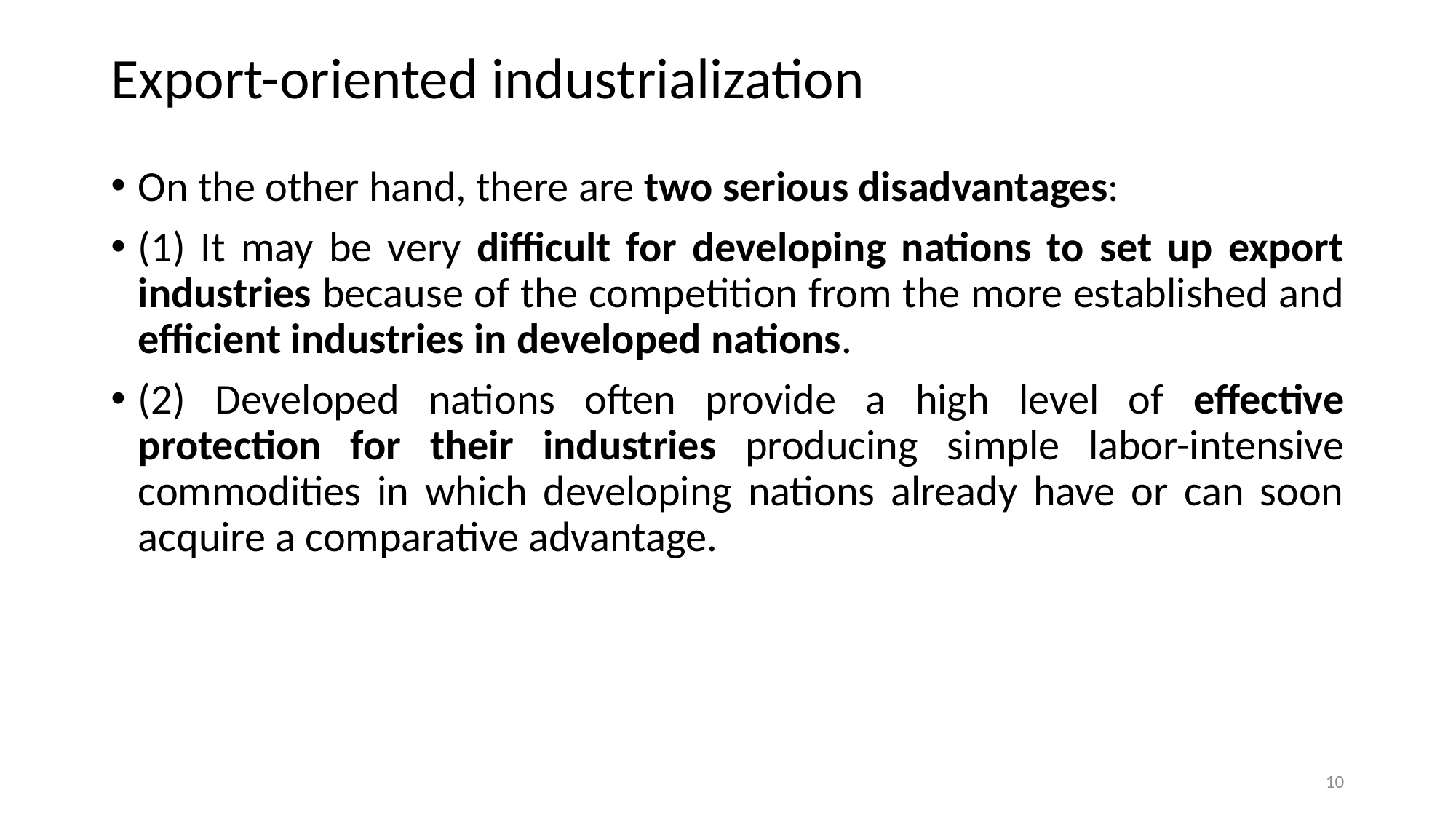

# Export-oriented industrialization
On the other hand, there are two serious disadvantages:
(1) It may be very difficult for developing nations to set up export industries because of the competition from the more established and efficient industries in developed nations.
(2) Developed nations often provide a high level of effective protection for their industries producing simple labor-intensive commodities in which developing nations already have or can soon acquire a comparative advantage.

10